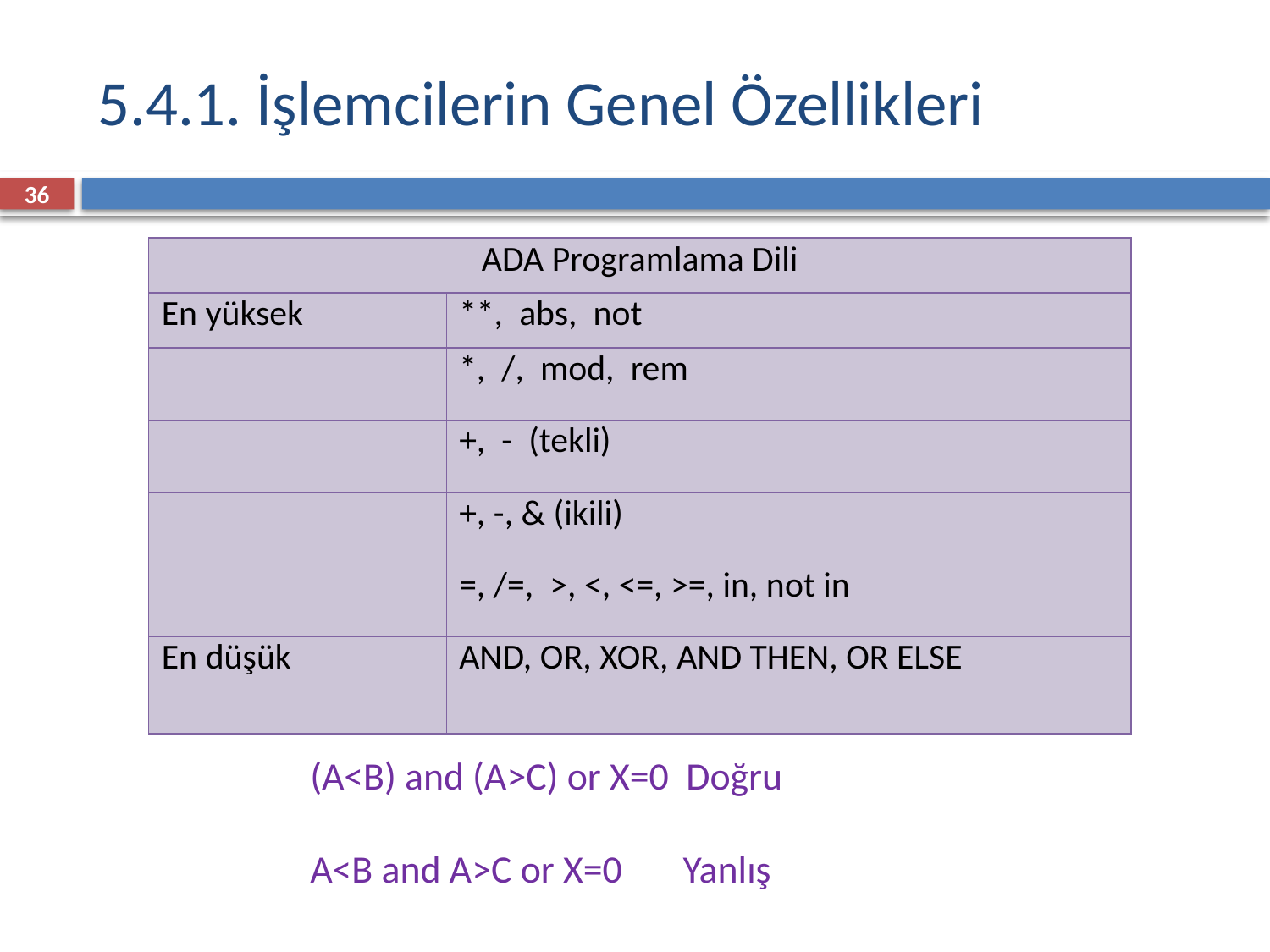

# 5.4.1. İşlemcilerin Genel Özellikleri
36
| ADA Programlama Dili |  |
| --- | --- |
| En yüksek | \*\*, abs, not |
|  | \*, /, mod, rem |
|  | +, - (tekli) |
|  | +, -, & (ikili) |
|  | =, /=, >, <, <=, >=, in, not in |
| En düşük | AND, OR, XOR, AND THEN, OR ELSE |
(A<B) and (A>C) or X=0  Doğru

A<B and A>C or X=0       Yanlış